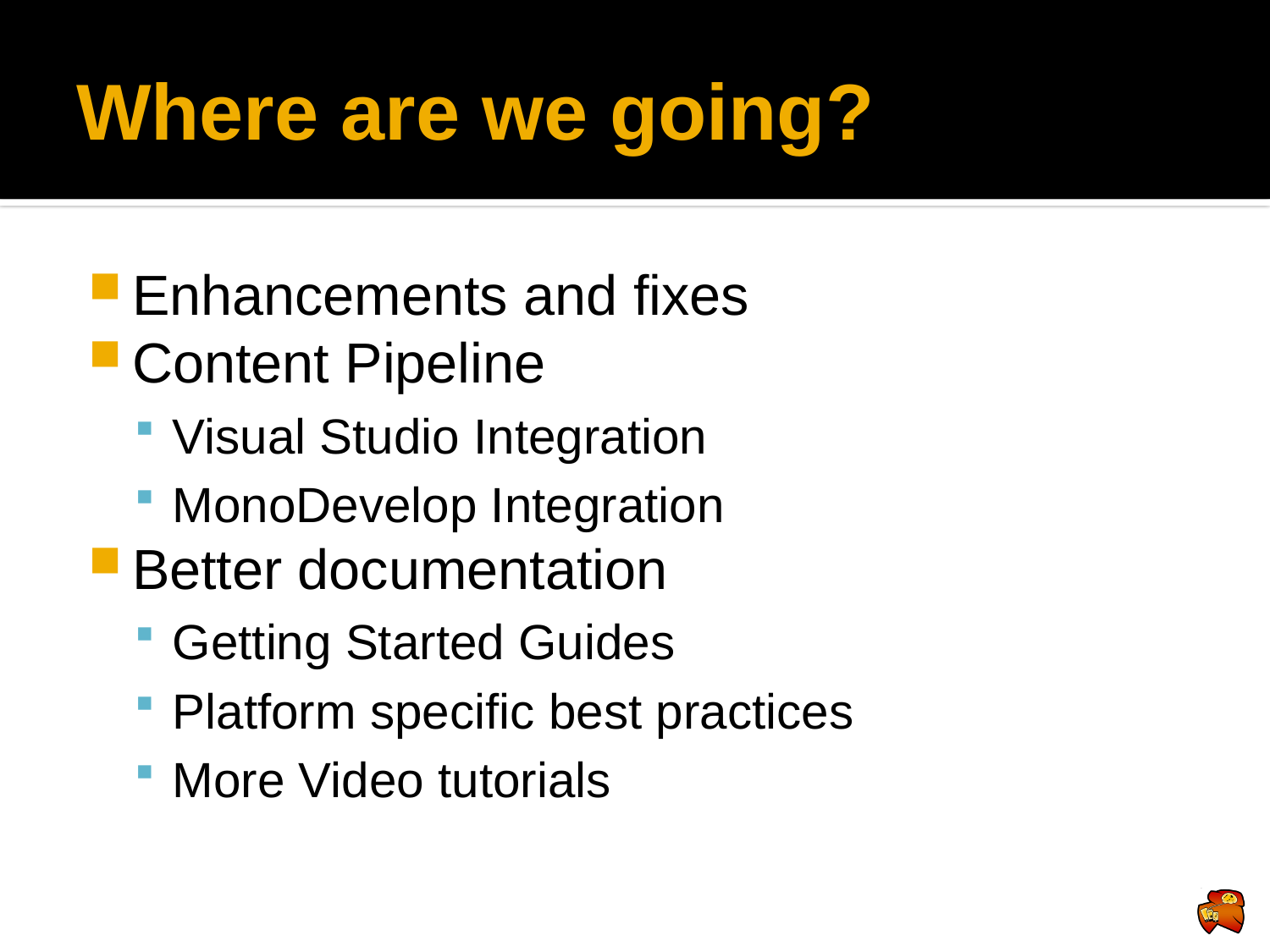

# Where are we going?
Enhancements and fixes
Content Pipeline
Visual Studio Integration
MonoDevelop Integration
Better documentation
Getting Started Guides
Platform specific best practices
More Video tutorials